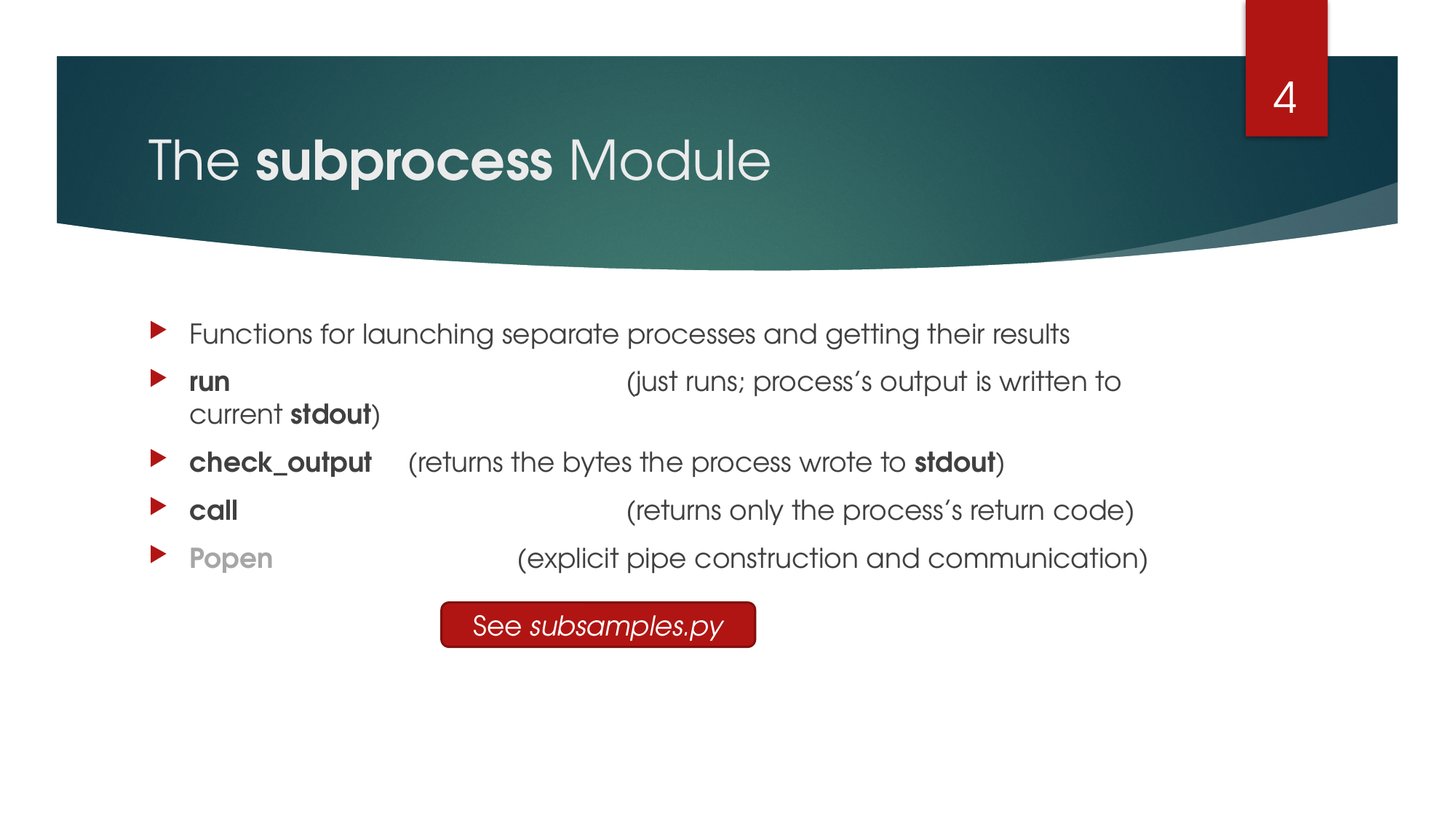

4
# The subprocess Module
Functions for launching separate processes and getting their results
run				(just runs; process’s output is written to current stdout)
check_output	(returns the bytes the process wrote to stdout)
call 				(returns only the process’s return code)
Popen			(explicit pipe construction and communication)
See subsamples.py